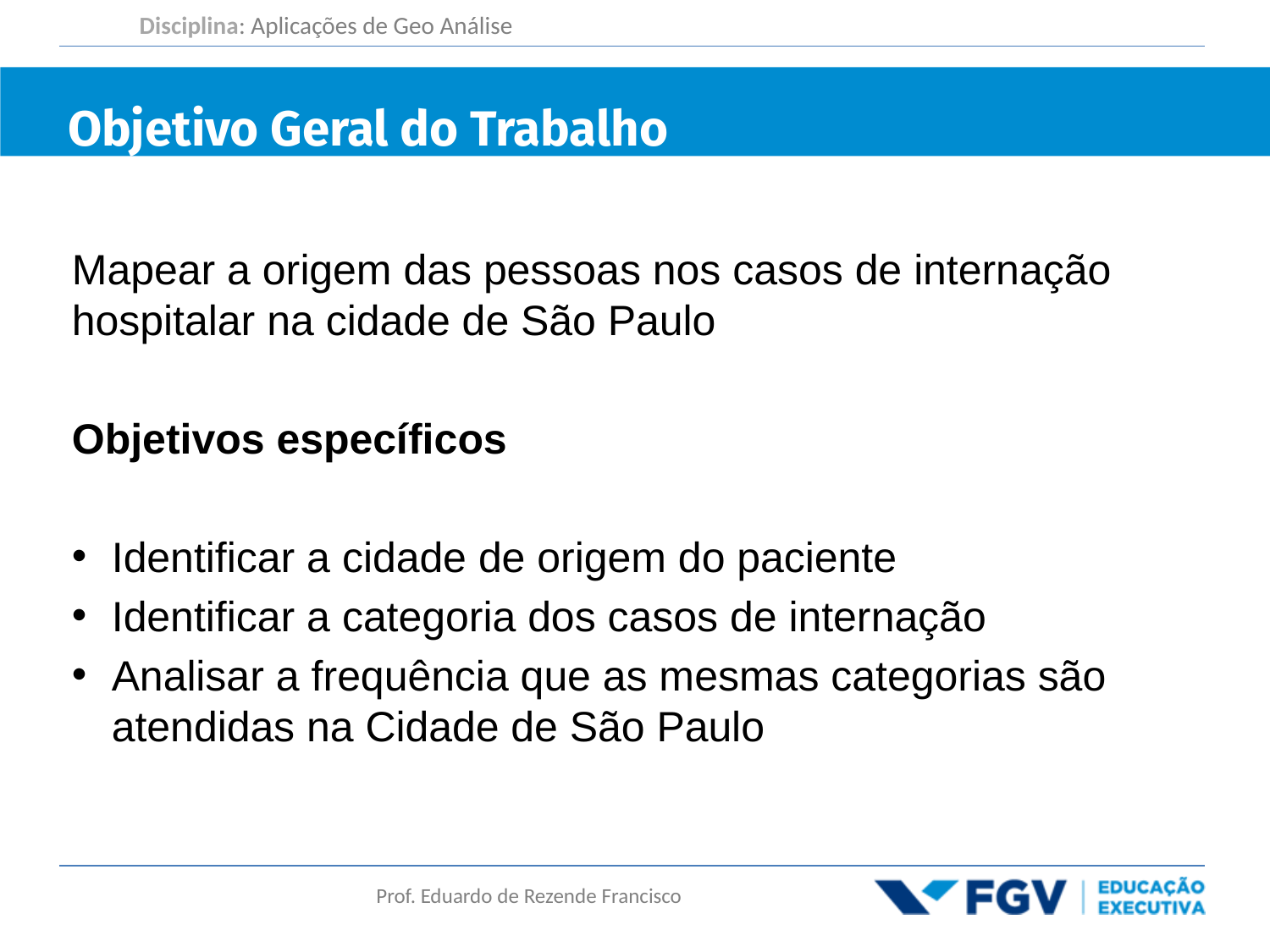

# Objetivo Geral do Trabalho
Mapear a origem das pessoas nos casos de internação hospitalar na cidade de São Paulo

Objetivos específicos

Identificar a cidade de origem do paciente
Identificar a categoria dos casos de internação
Analisar a frequência que as mesmas categorias são atendidas na Cidade de São Paulo